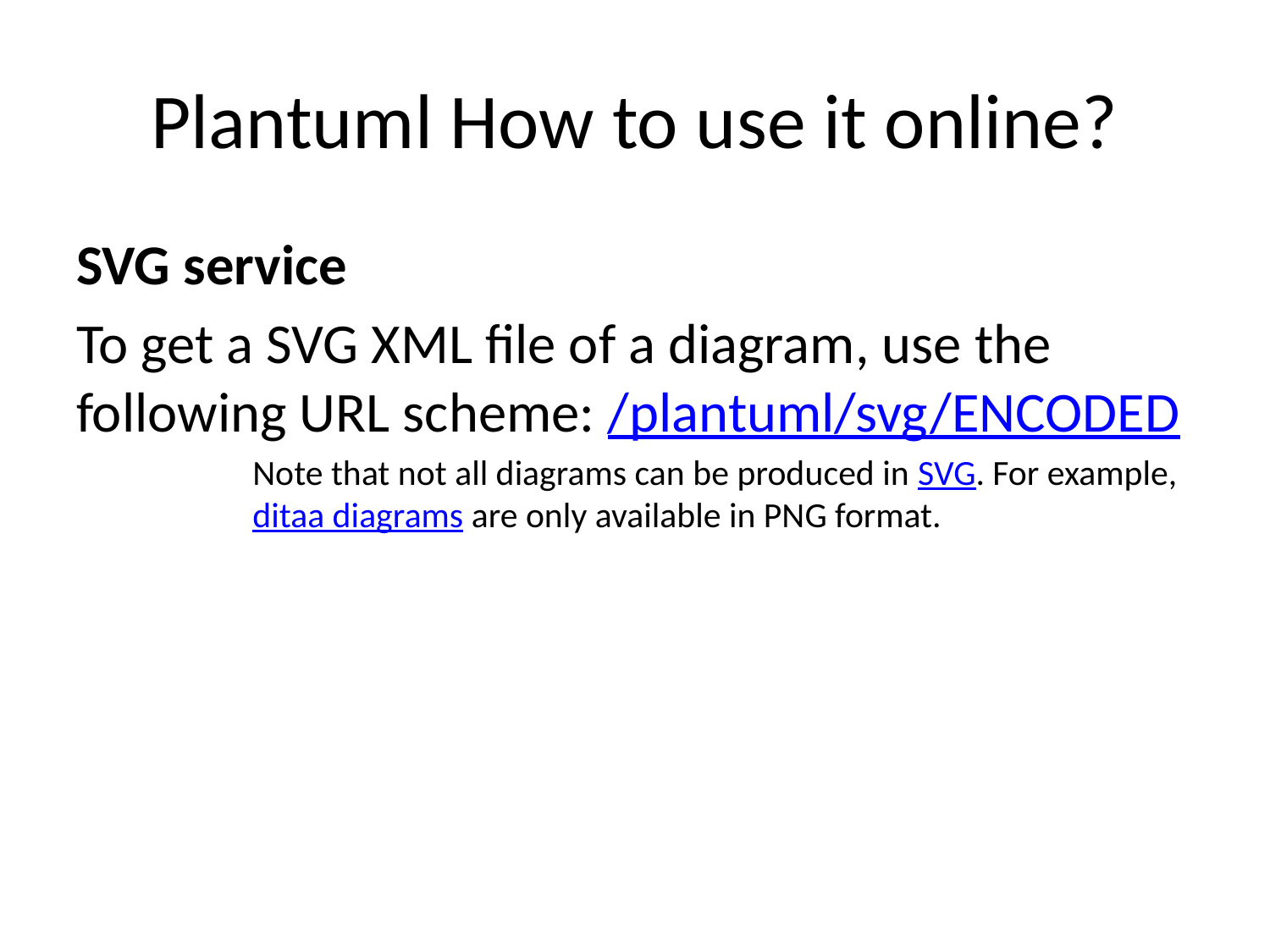

# Plantuml How to use it online?
SVG service
To get a SVG XML file of a diagram, use the following URL scheme: /plantuml/svg/ENCODED
Note that not all diagrams can be produced in SVG. For example, ditaa diagrams are only available in PNG format.